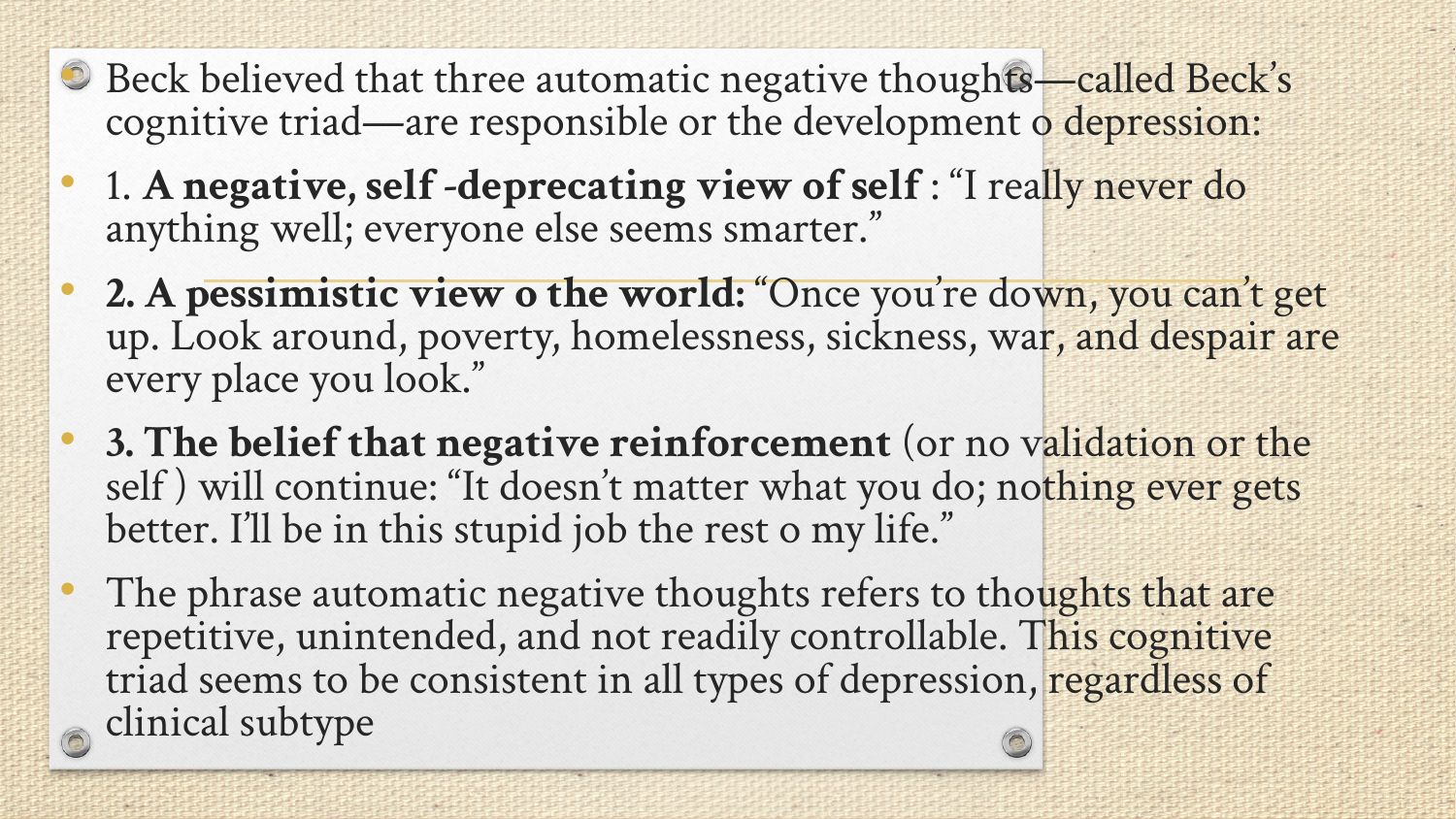

Beck believed that three automatic negative thoughts—called Beck’s cognitive triad—are responsible or the development o depression:
1. A negative, self -deprecating view of self : “I really never do anything well; everyone else seems smarter.”
2. A pessimistic view o the world: “Once you’re down, you can’t get up. Look around, poverty, homelessness, sickness, war, and despair are every place you look.”
3. The belief that negative reinforcement (or no validation or the self ) will continue: “It doesn’t matter what you do; nothing ever gets better. I’ll be in this stupid job the rest o my life.”
The phrase automatic negative thoughts refers to thoughts that are repetitive, unintended, and not readily controllable. This cognitive triad seems to be consistent in all types of depression, regardless of clinical subtype